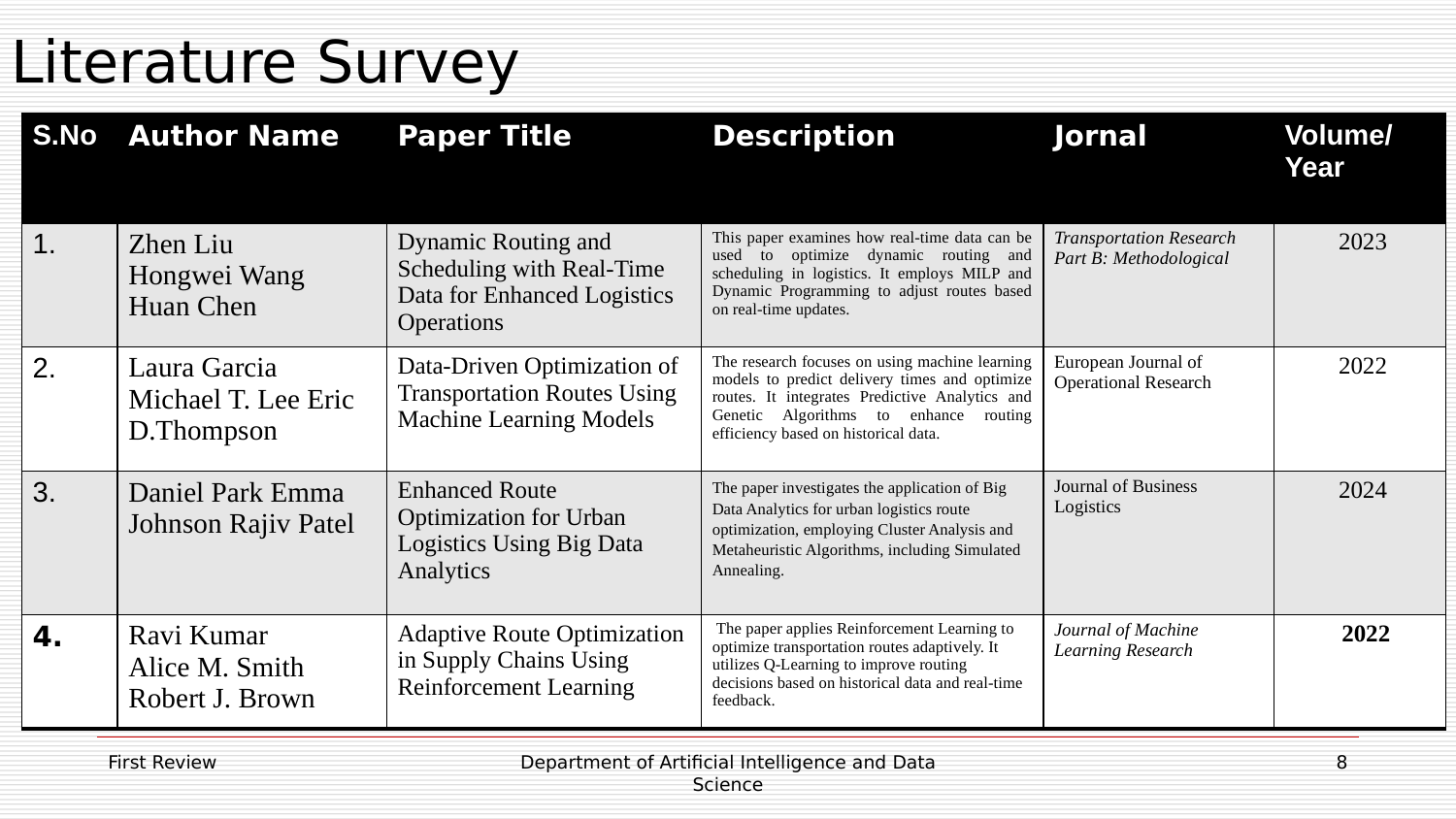

# Literature Survey
| S.No | Author Name | Paper Title | Description | Jornal | Volume/ Year |
| --- | --- | --- | --- | --- | --- |
| 1. | Zhen Liu Hongwei Wang Huan Chen | Dynamic Routing and Scheduling with Real-Time Data for Enhanced Logistics Operations | This paper examines how real-time data can be used to optimize dynamic routing and scheduling in logistics. It employs MILP and Dynamic Programming to adjust routes based on real-time updates. | Transportation Research Part B: Methodological | 2023 |
| 2. | Laura Garcia Michael T. Lee Eric D.Thompson | Data-Driven Optimization of Transportation Routes Using Machine Learning Models | The research focuses on using machine learning models to predict delivery times and optimize routes. It integrates Predictive Analytics and Genetic Algorithms to enhance routing efficiency based on historical data. | European Journal of Operational Research | 2022 |
| 3. | Daniel Park Emma Johnson Rajiv Patel | Enhanced Route Optimization for Urban Logistics Using Big Data Analytics | The paper investigates the application of Big Data Analytics for urban logistics route optimization, employing Cluster Analysis and Metaheuristic Algorithms, including Simulated Annealing. | Journal of Business Logistics | 2024 |
| 4. | Ravi Kumar Alice M. Smith Robert J. Brown | Adaptive Route Optimization in Supply Chains Using Reinforcement Learning | The paper applies Reinforcement Learning to optimize transportation routes adaptively. It utilizes Q-Learning to improve routing decisions based on historical data and real-time feedback. | Journal of Machine Learning Research | 2022 |
First Review
Department of Artificial Intelligence and Data Science
8